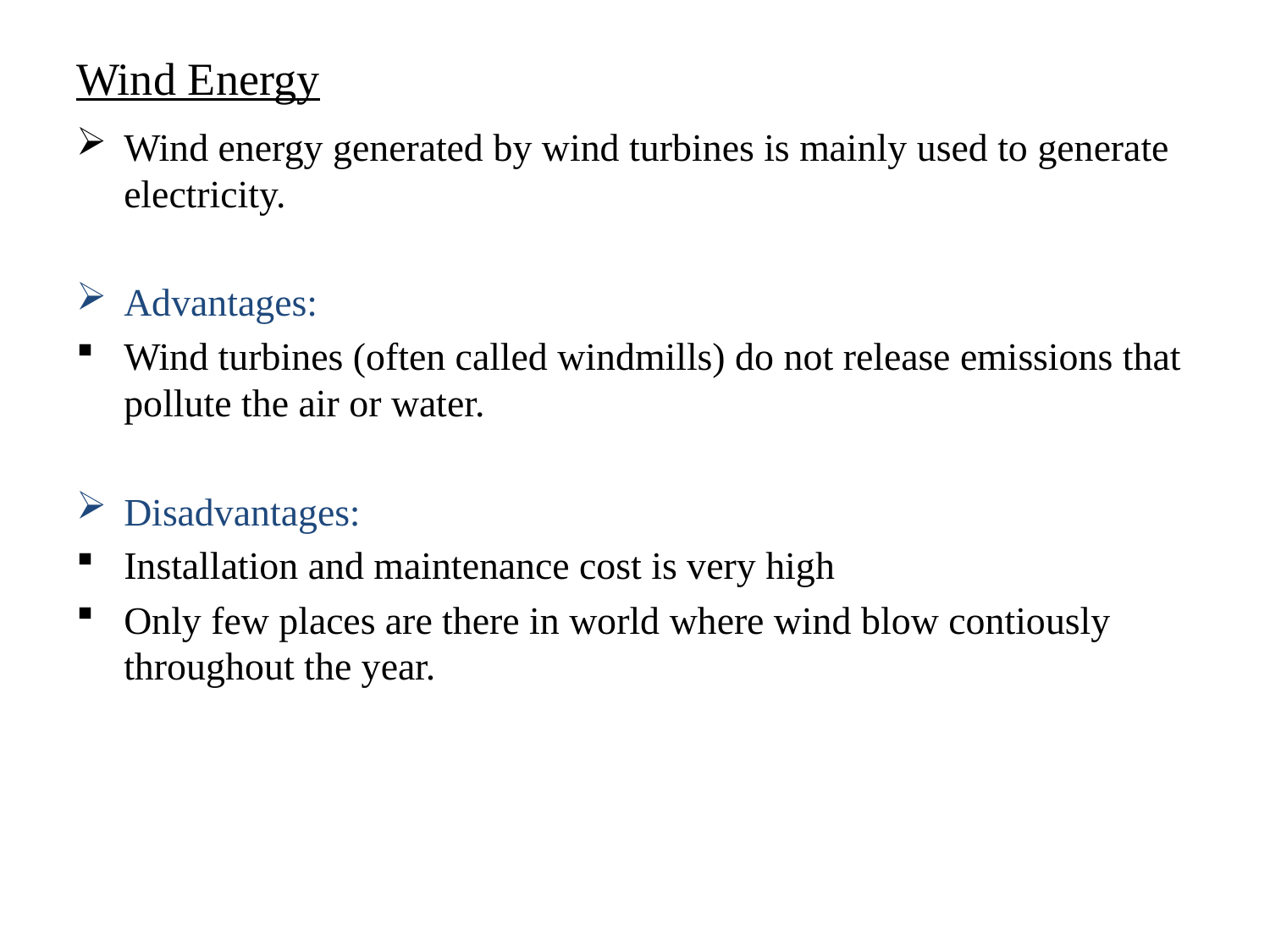

# Wind Energy
Wind energy generated by wind turbines is mainly used to generate electricity.

Advantages:
Wind turbines (often called windmills) do not release emissions that pollute the air or water.

Disadvantages:
Installation and maintenance cost is very high
Only few places are there in world where wind blow contiously throughout the year.